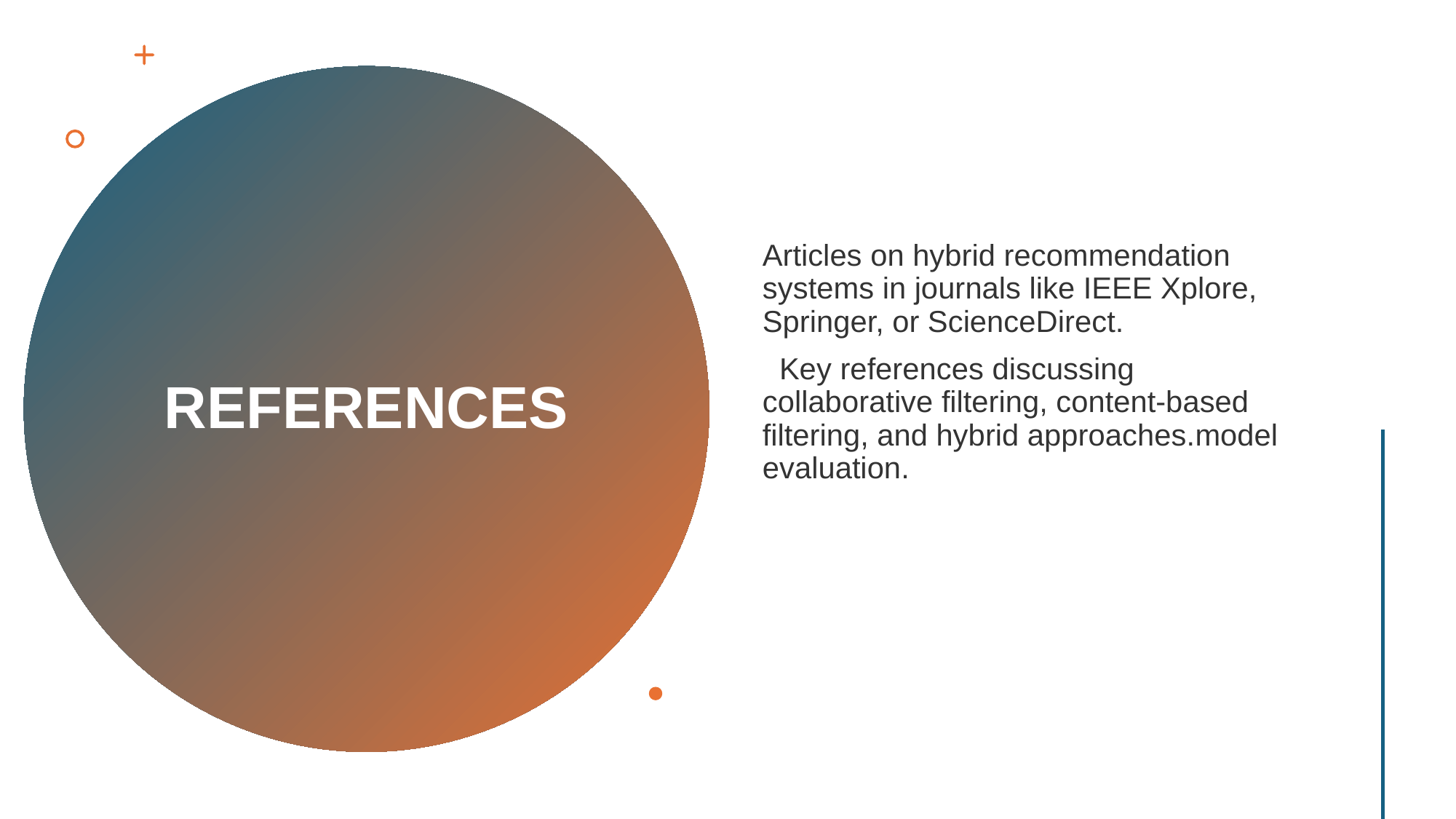

Articles on hybrid recommendation systems in journals like IEEE Xplore, Springer, or ScienceDirect.
  Key references discussing collaborative filtering, content-based filtering, and hybrid approaches.model evaluation.

# References